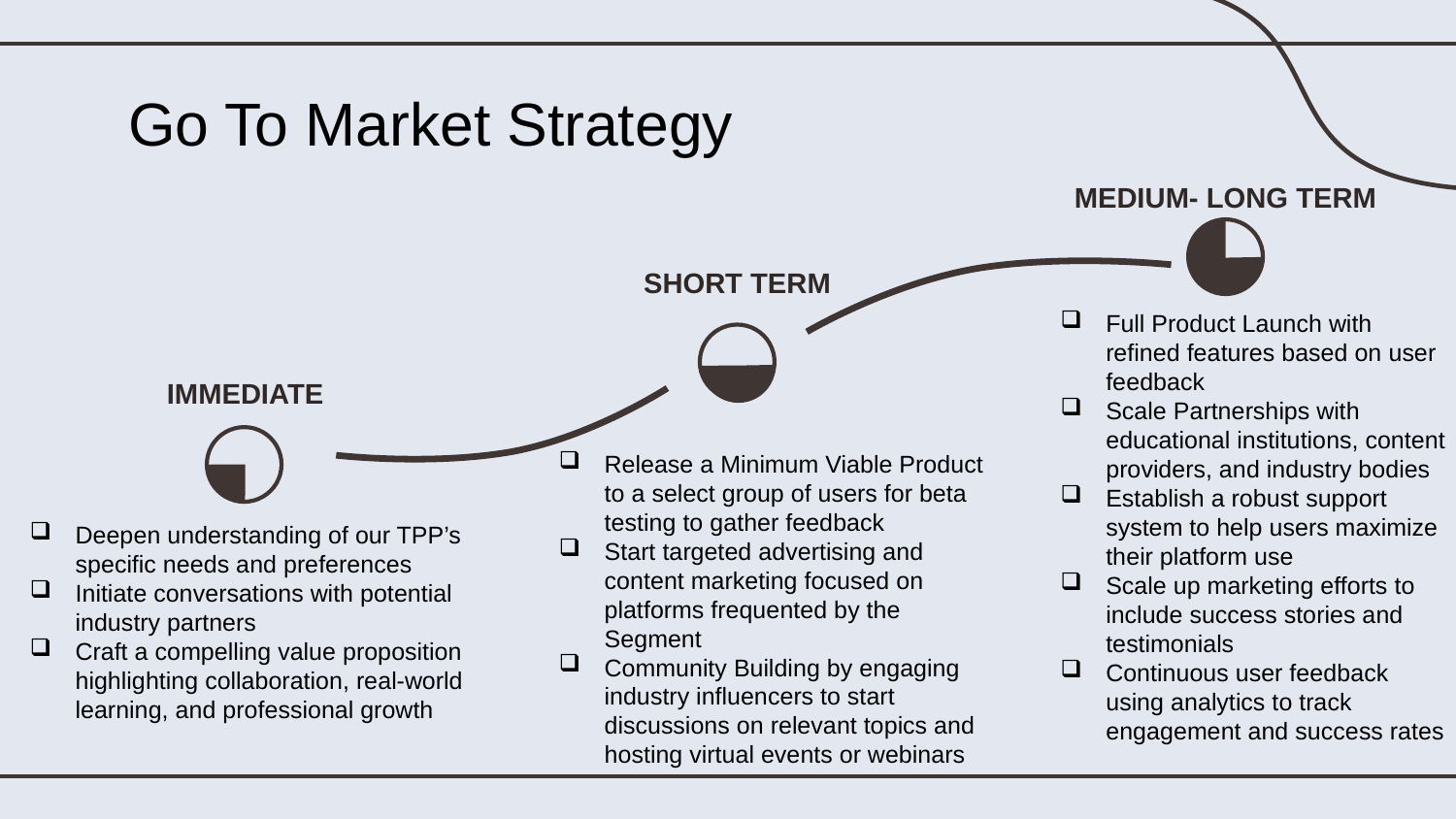

# Go To Market Strategy
Medium- long term

Short term
Full Product Launch with refined features based on user feedback
Scale Partnerships with educational institutions, content providers, and industry bodies
Establish a robust support system to help users maximize their platform use
Scale up marketing efforts to include success stories and testimonials
Continuous user feedback using analytics to track engagement and success rates

IMMEDIATE

Release a Minimum Viable Product to a select group of users for beta testing to gather feedback
Start targeted advertising and content marketing focused on platforms frequented by the Segment
Community Building by engaging industry influencers to start discussions on relevant topics and hosting virtual events or webinars
Deepen understanding of our TPP’s specific needs and preferences
Initiate conversations with potential industry partners
Craft a compelling value proposition highlighting collaboration, real-world learning, and professional growth